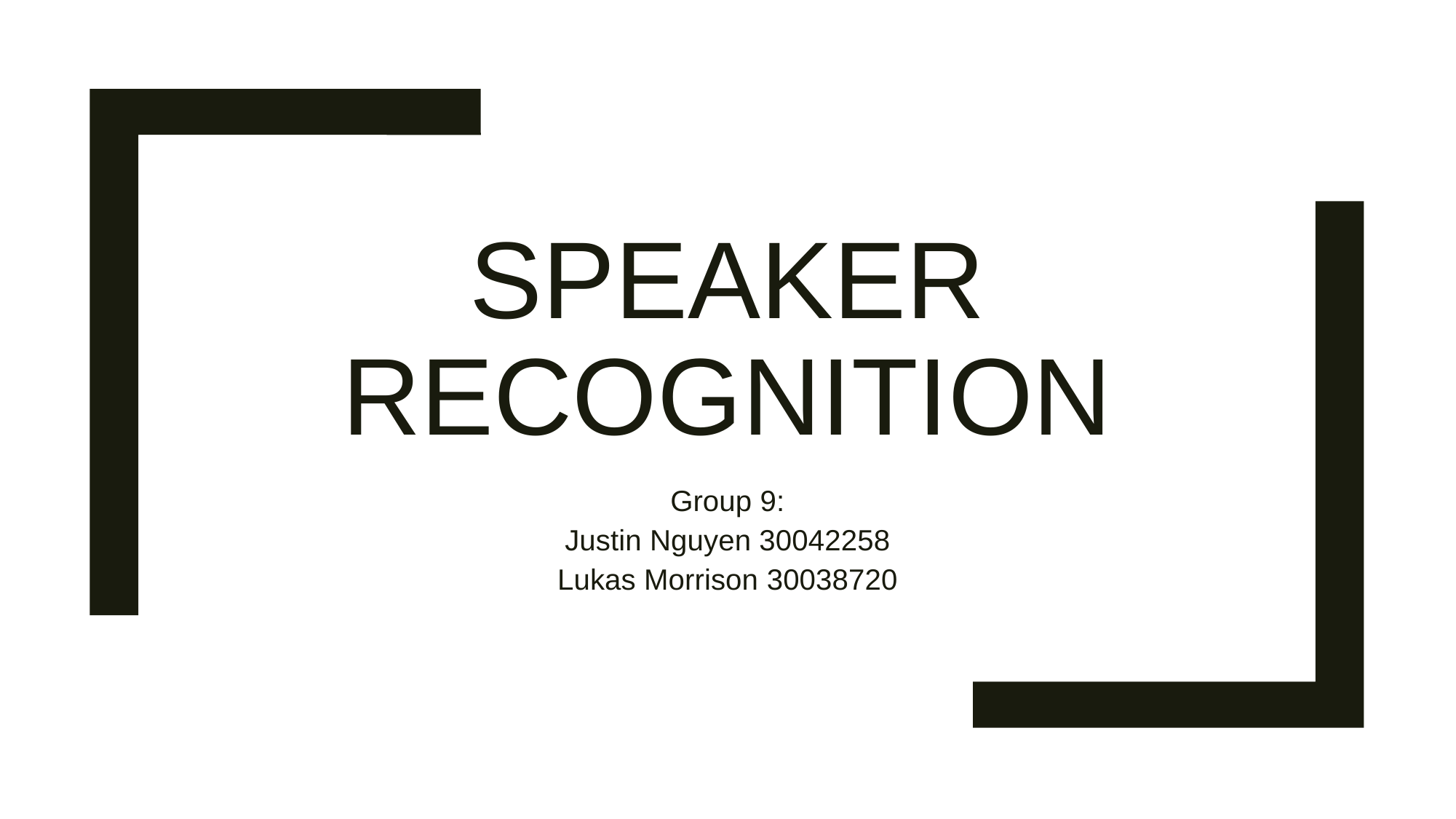

# Speaker Recognition
Group 9:
Justin Nguyen 30042258
Lukas Morrison 30038720